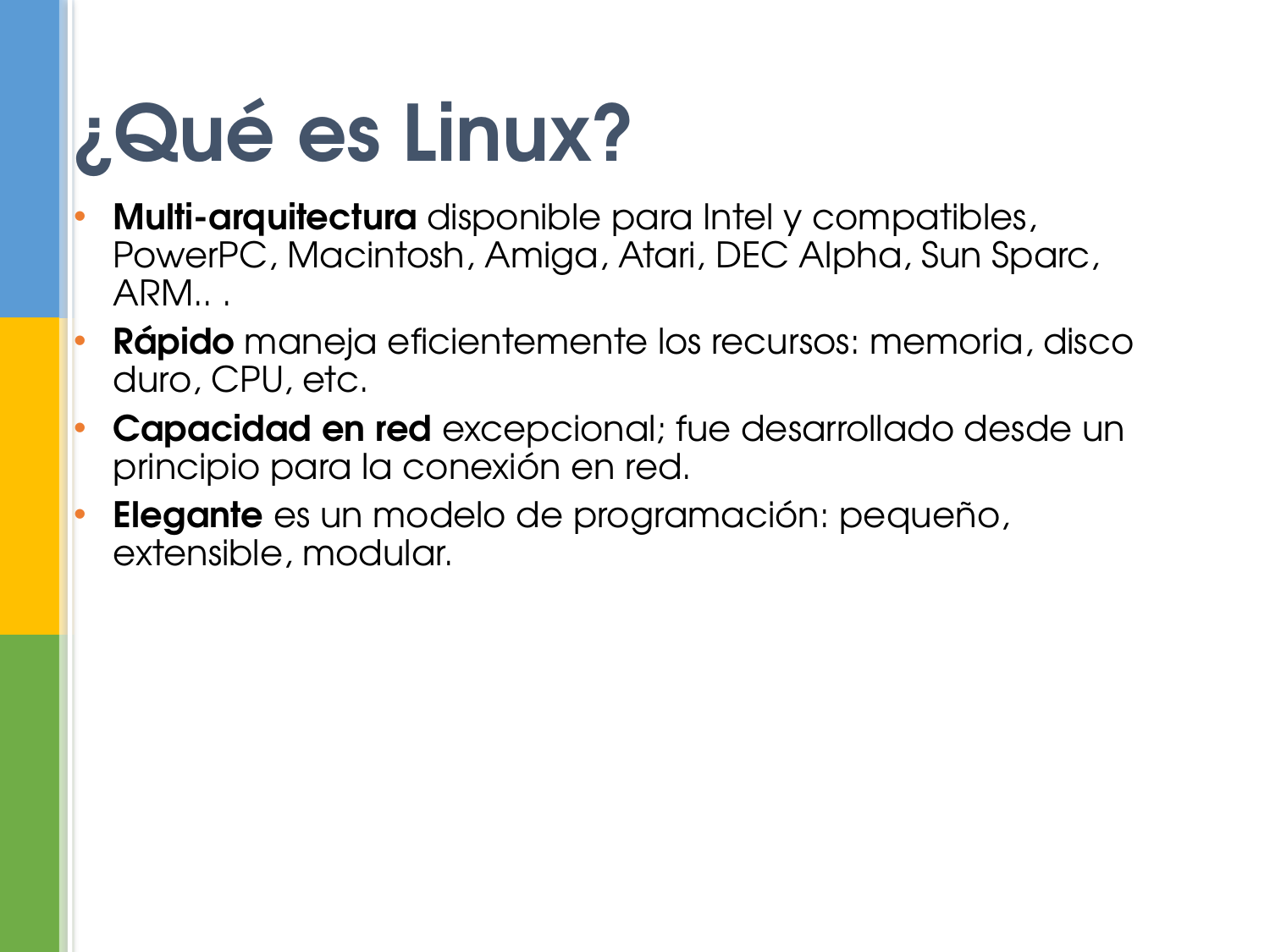

¿Qué es Linux?
Multi-arquitectura disponible para Intel y compatibles, PowerPC, Macintosh, Amiga, Atari, DEC Alpha, Sun Sparc, ARM.. .
Rápido maneja eficientemente los recursos: memoria, disco duro, CPU, etc.
Capacidad en red excepcional; fue desarrollado desde un principio para la conexión en red.
Elegante es un modelo de programación: pequeño, extensible, modular.